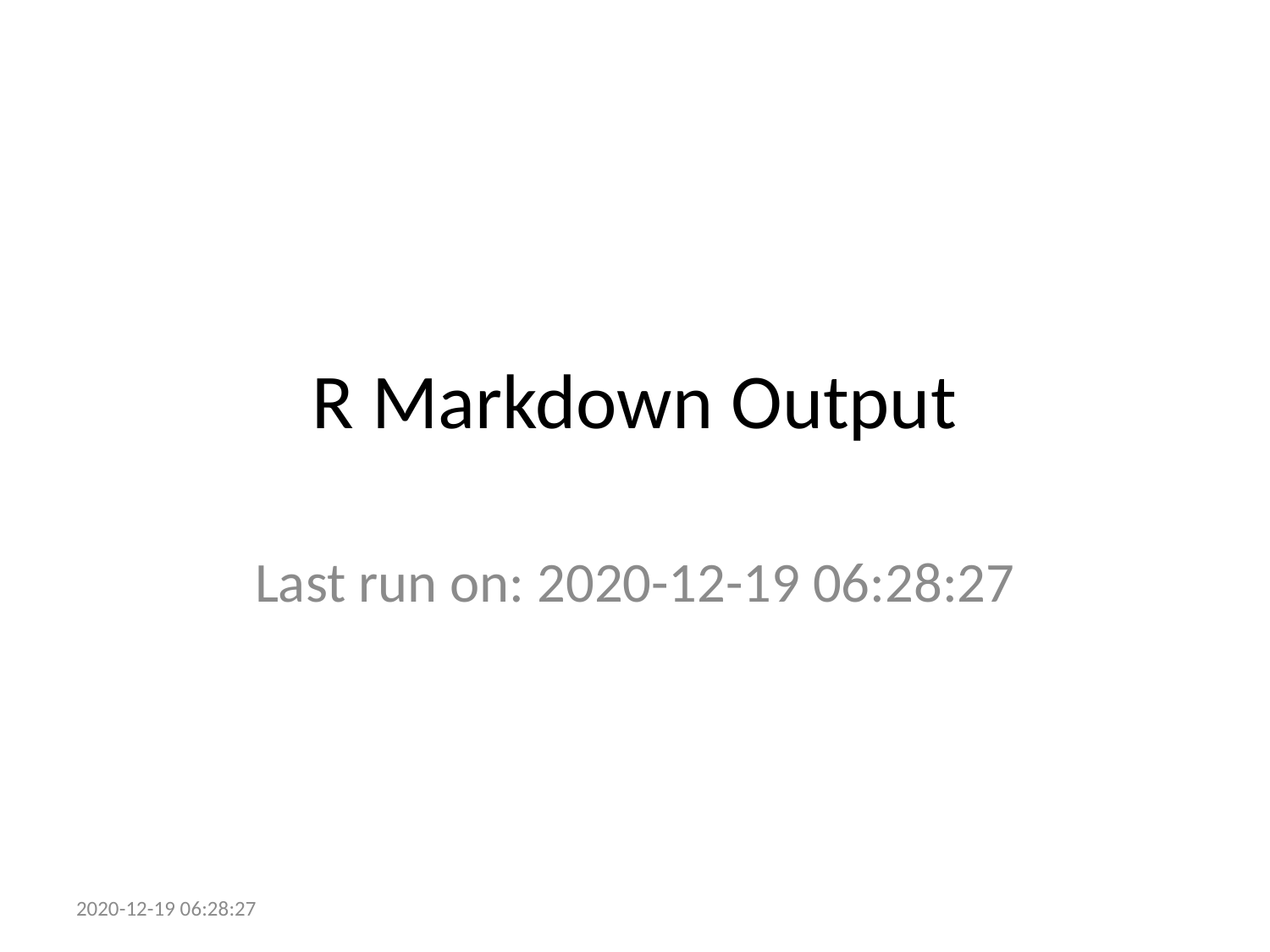

# R Markdown Output
Last run on: 2020-12-19 06:28:27
2020-12-19 06:28:27